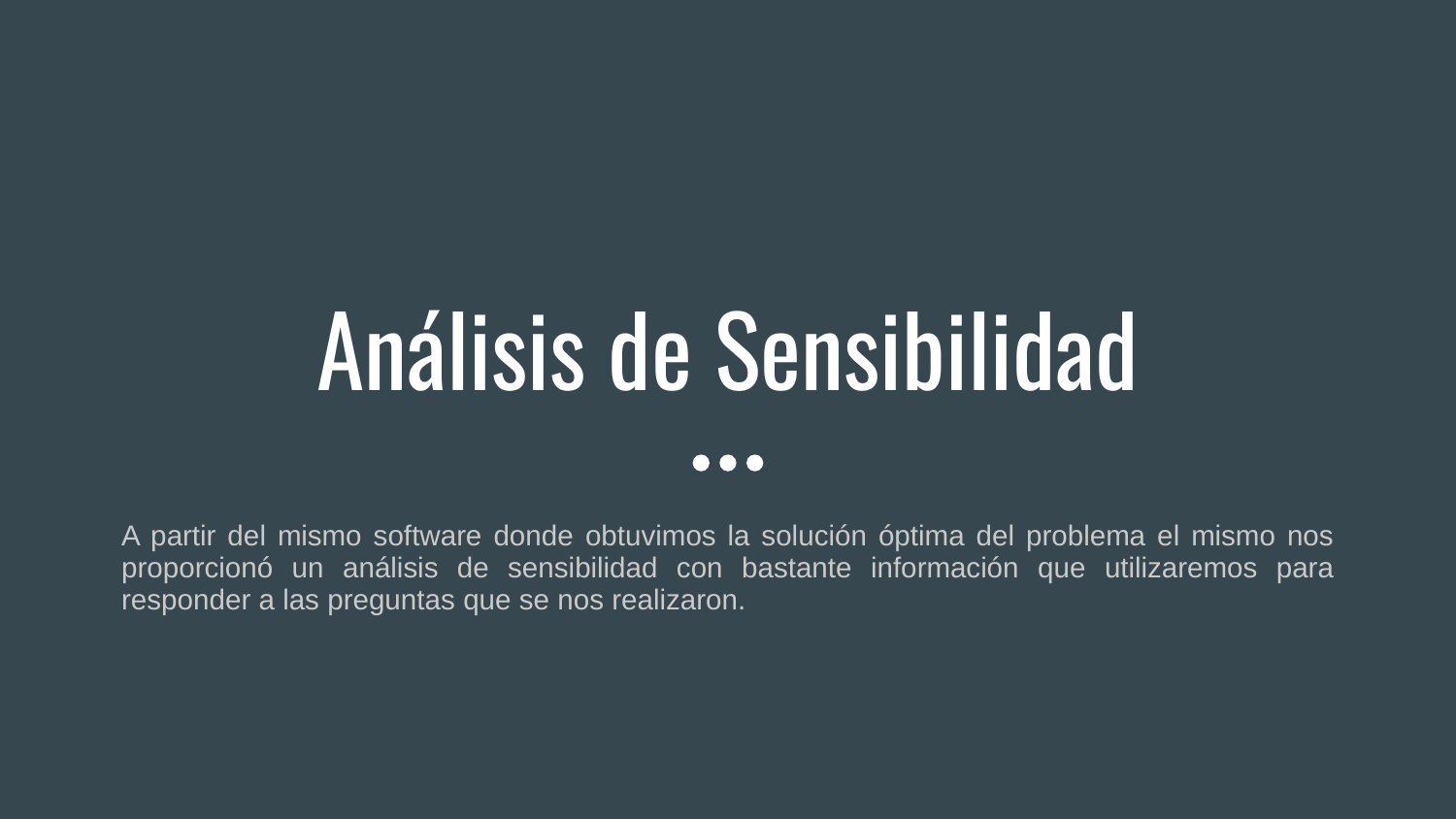

# Análisis de Sensibilidad
A partir del mismo software donde obtuvimos la solución óptima del problema el mismo nos proporcionó un análisis de sensibilidad con bastante información que utilizaremos para responder a las preguntas que se nos realizaron.